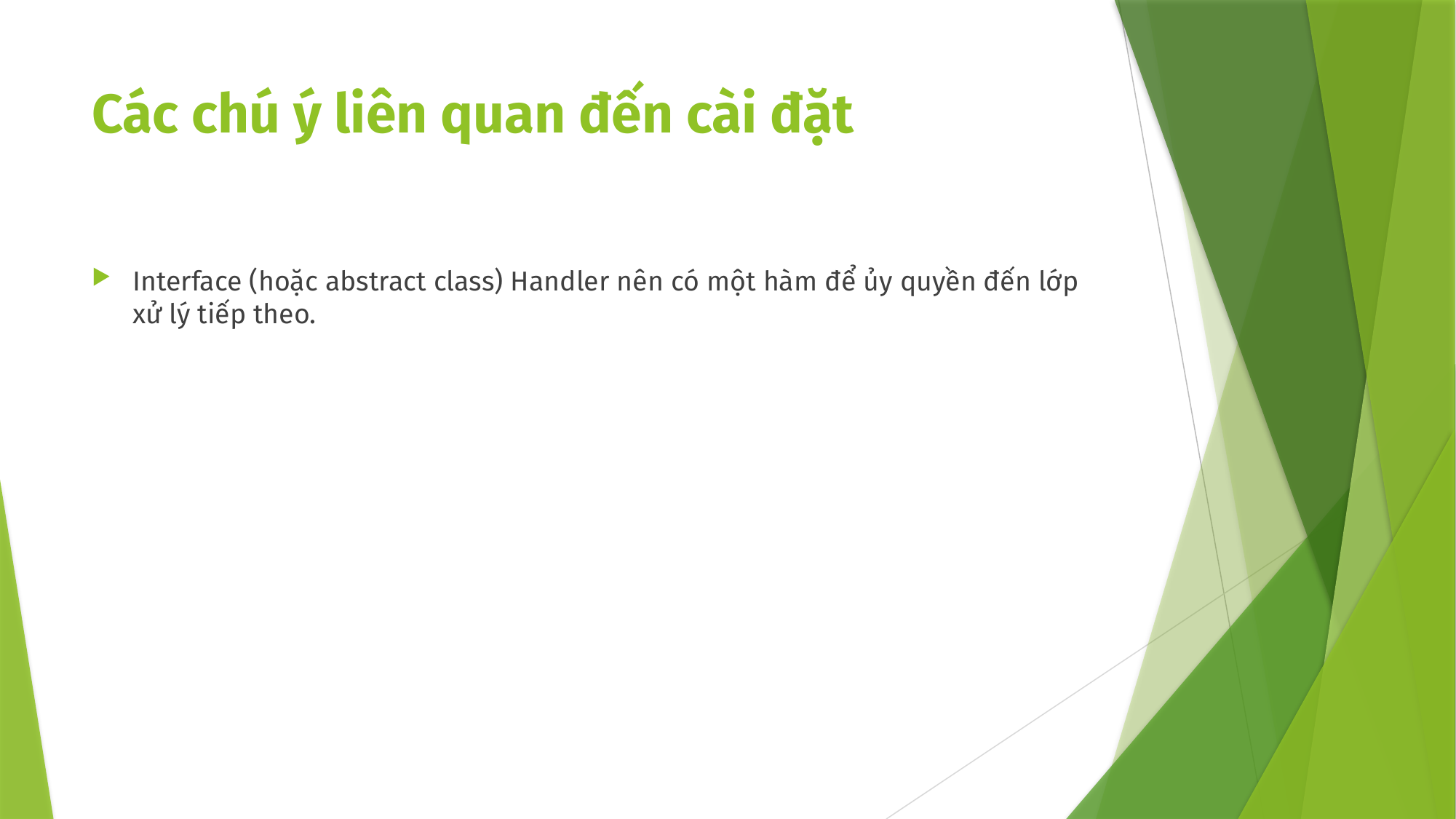

# Các chú ý liên quan đến cài đặt
Interface (hoặc abstract class) Handler nên có một hàm để ủy quyền đến lớp xử lý tiếp theo.